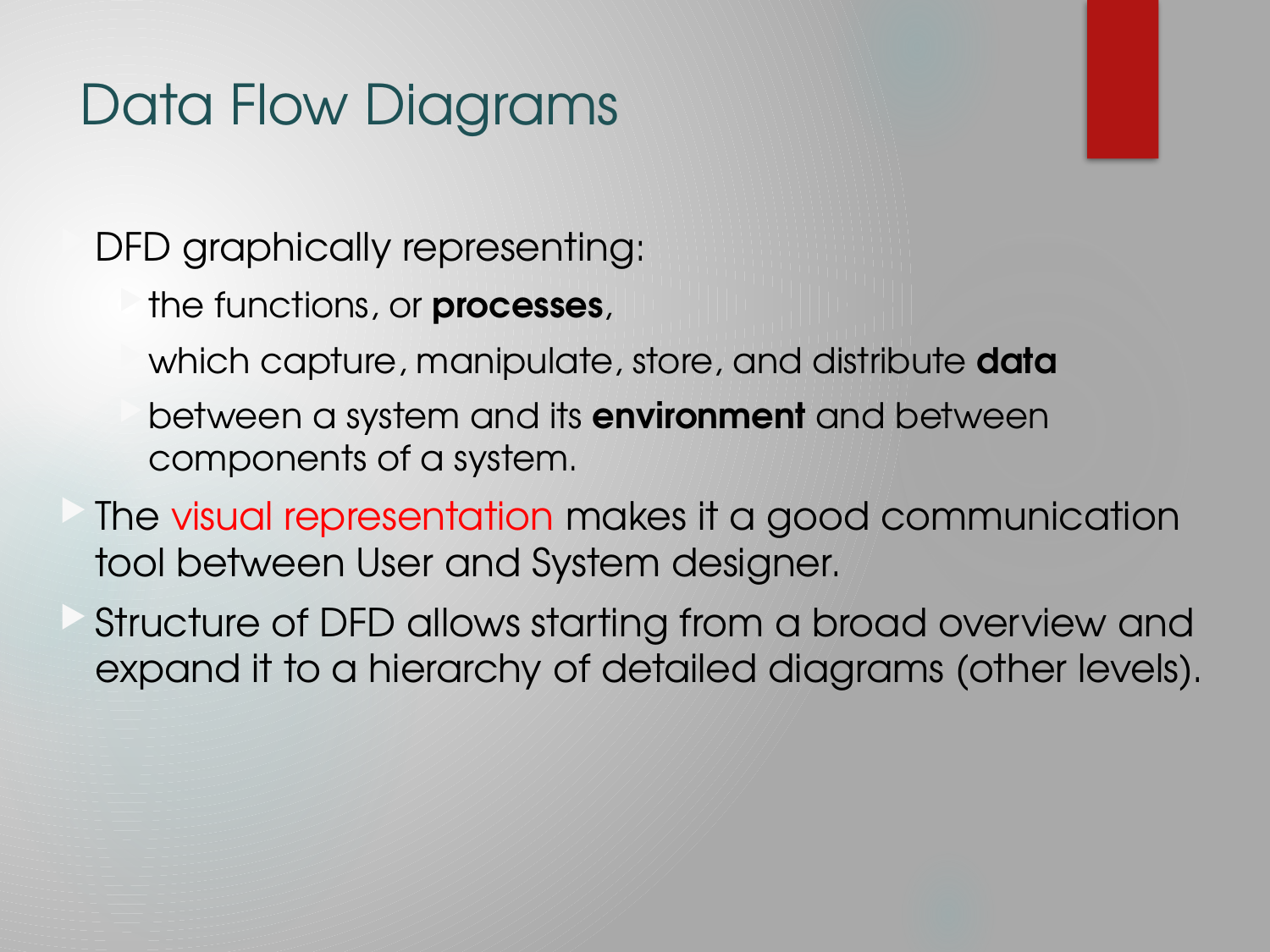

# Data Flow Diagrams
DFD graphically representing:
the functions, or processes,
which capture, manipulate, store, and distribute data
between a system and its environment and between components of a system.
The visual representation makes it a good communication tool between User and System designer.
Structure of DFD allows starting from a broad overview and expand it to a hierarchy of detailed diagrams (other levels).